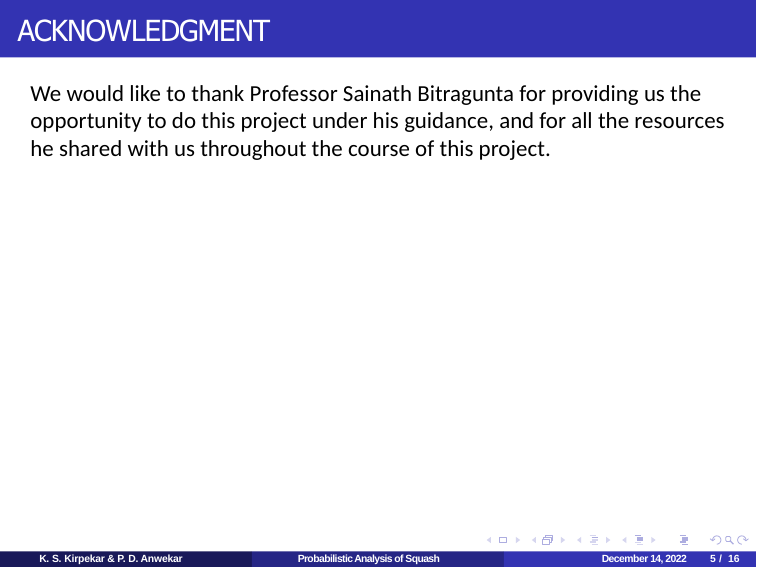

# ACKNOWLEDGMENT
We would like to thank Professor Sainath Bitragunta for providing us the opportunity to do this project under his guidance, and for all the resources he shared with us throughout the course of this project.

K. S. Kirpekar & P. D. Anwekar
Probabilistic Analysis of Squash
December 14, 2022
5 / 16